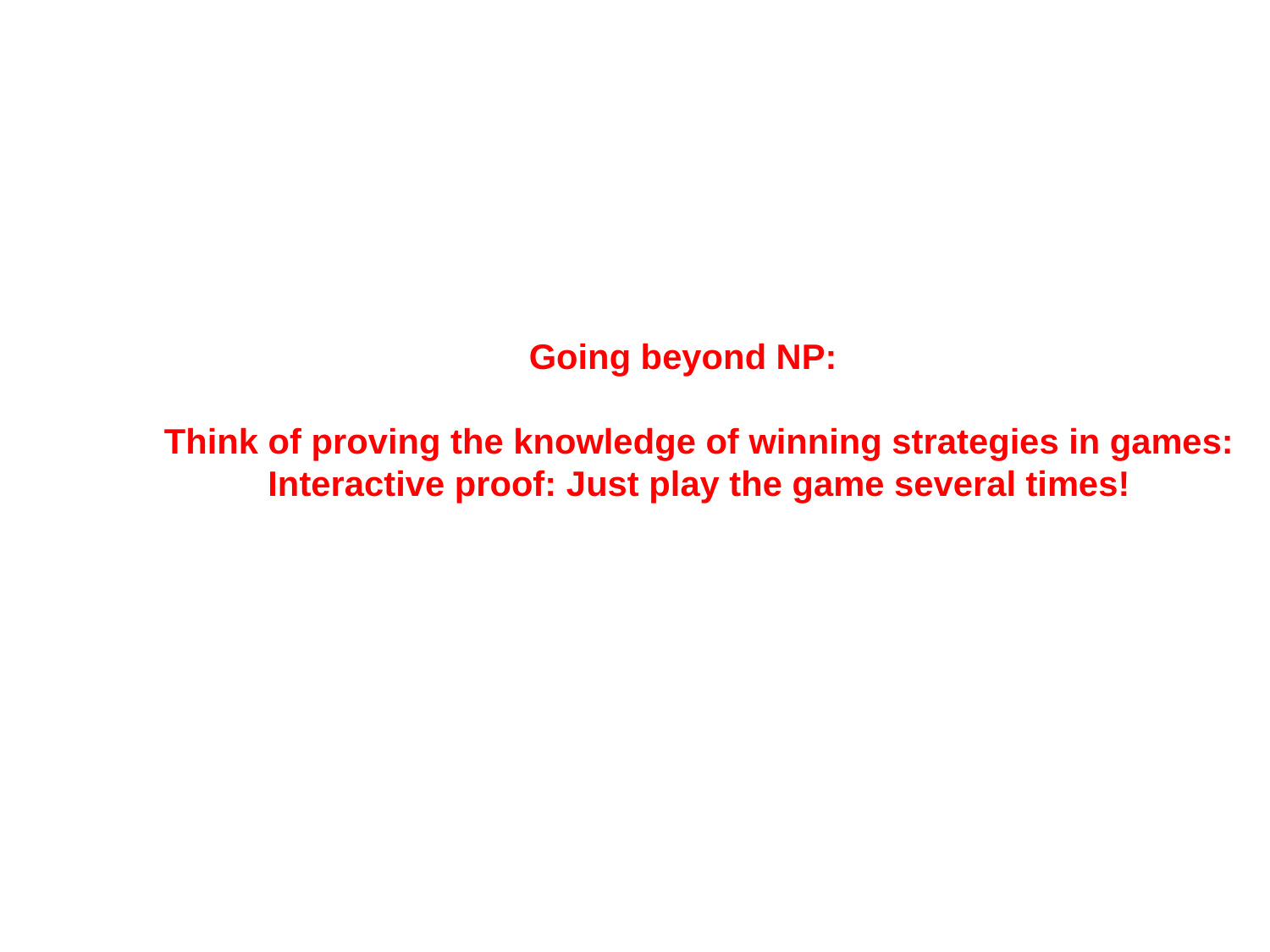

Going beyond NP:

	Think of proving the knowledge of winning strategies in games:
	Interactive proof: Just play the game several times!